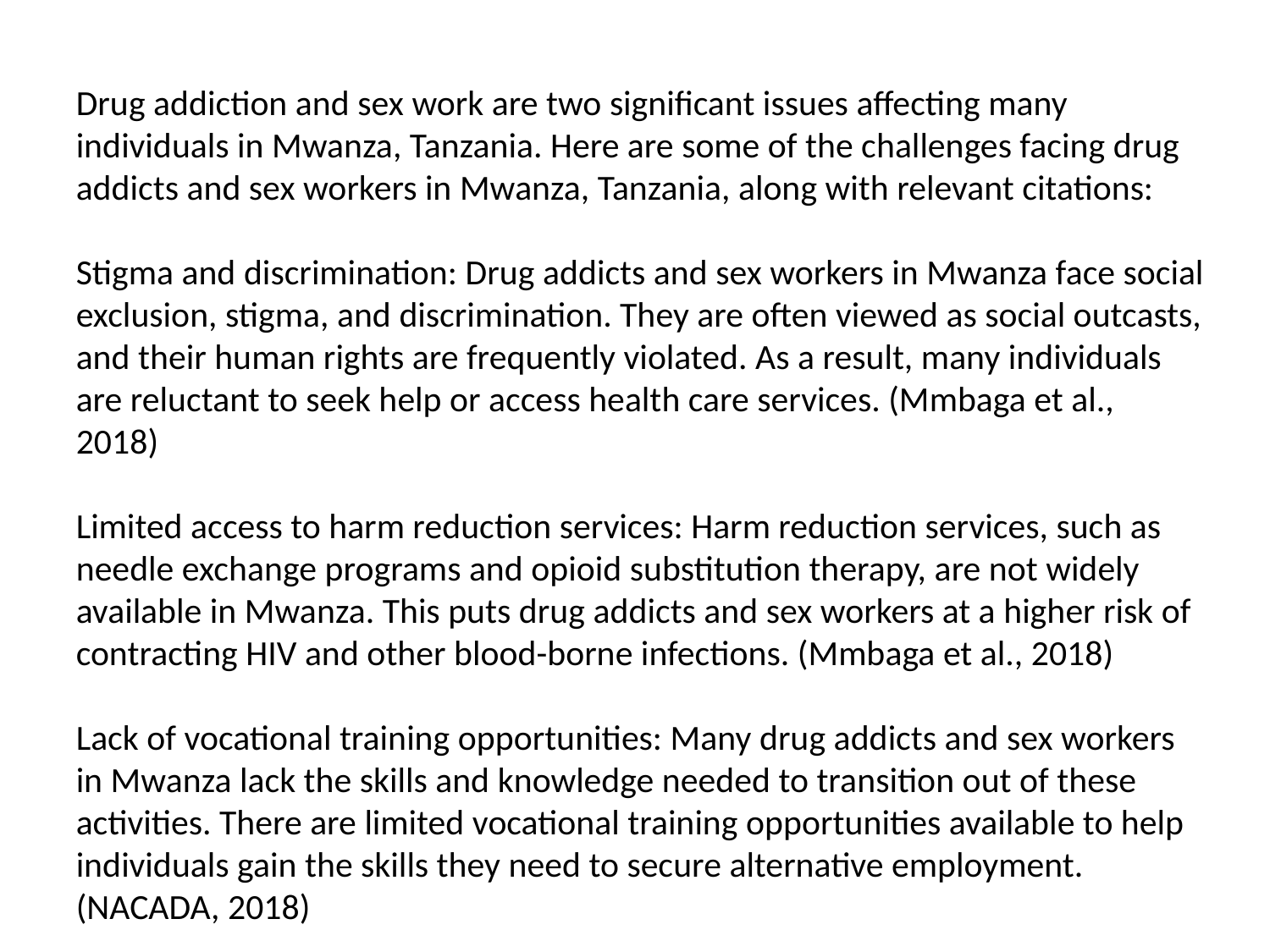

Drug addiction and sex work are two significant issues affecting many individuals in Mwanza, Tanzania. Here are some of the challenges facing drug addicts and sex workers in Mwanza, Tanzania, along with relevant citations:

Stigma and discrimination: Drug addicts and sex workers in Mwanza face social exclusion, stigma, and discrimination. They are often viewed as social outcasts, and their human rights are frequently violated. As a result, many individuals are reluctant to seek help or access health care services. (Mmbaga et al., 2018)

Limited access to harm reduction services: Harm reduction services, such as needle exchange programs and opioid substitution therapy, are not widely available in Mwanza. This puts drug addicts and sex workers at a higher risk of contracting HIV and other blood-borne infections. (Mmbaga et al., 2018)

Lack of vocational training opportunities: Many drug addicts and sex workers in Mwanza lack the skills and knowledge needed to transition out of these activities. There are limited vocational training opportunities available to help individuals gain the skills they need to secure alternative employment. (NACADA, 2018)